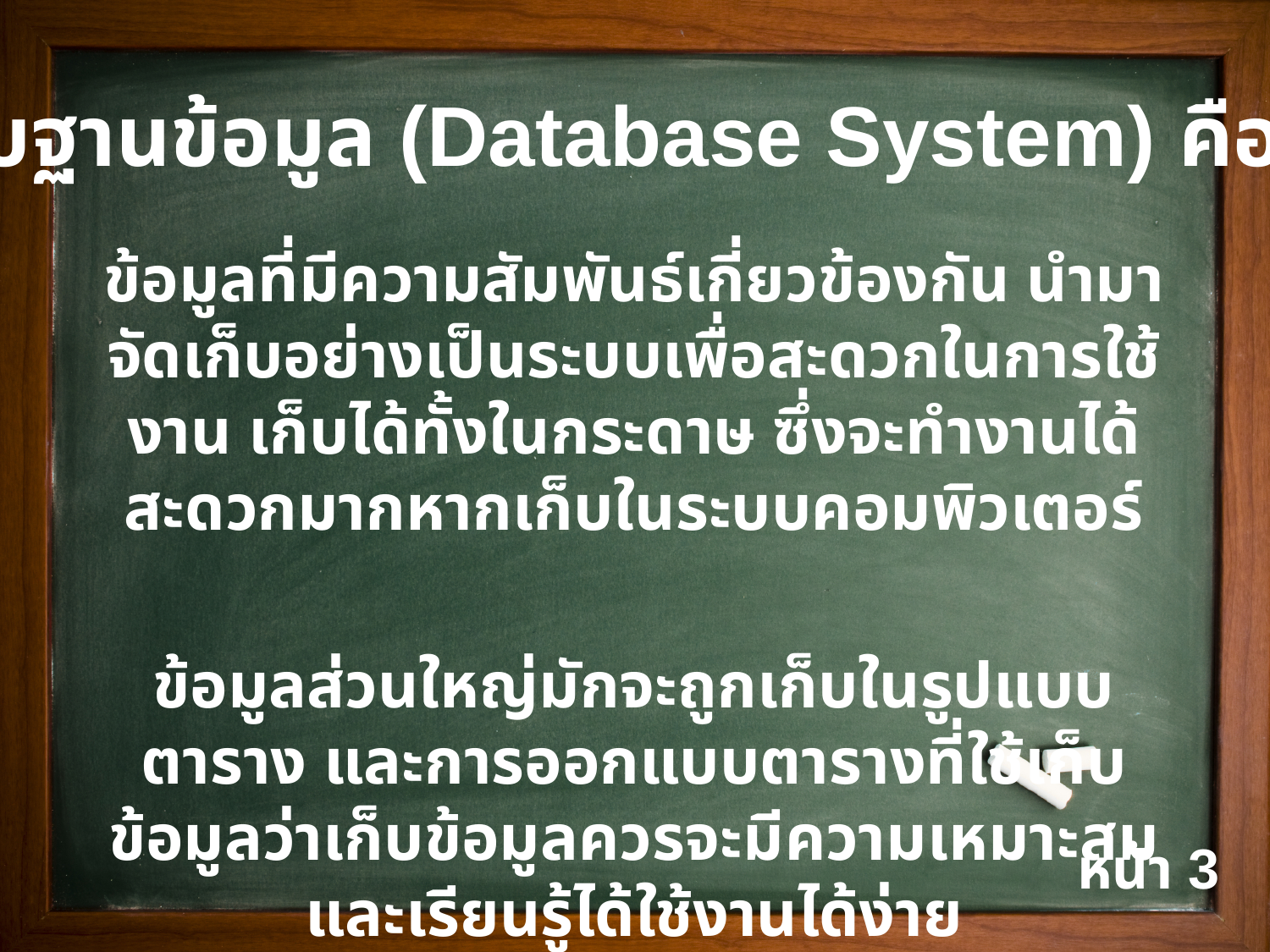

ระบบฐานข้อมูล (Database System) คืออะไร
ข้อมูลที่มีความสัมพันธ์เกี่ยวข้องกัน นำมาจัดเก็บอย่างเป็นระบบเพื่อสะดวกในการใช้งาน เก็บได้ทั้งในกระดาษ ซึ่งจะทำงานได้สะดวกมากหากเก็บในระบบคอมพิวเตอร์

ข้อมูลส่วนใหญ่มักจะถูกเก็บในรูปแบบตาราง และการออกแบบตารางที่ใช้เก็บข้อมูลว่าเก็บข้อมูลควรจะมีความเหมาะสมและเรียนรู้ได้ใช้งานได้ง่าย

หน้า 3